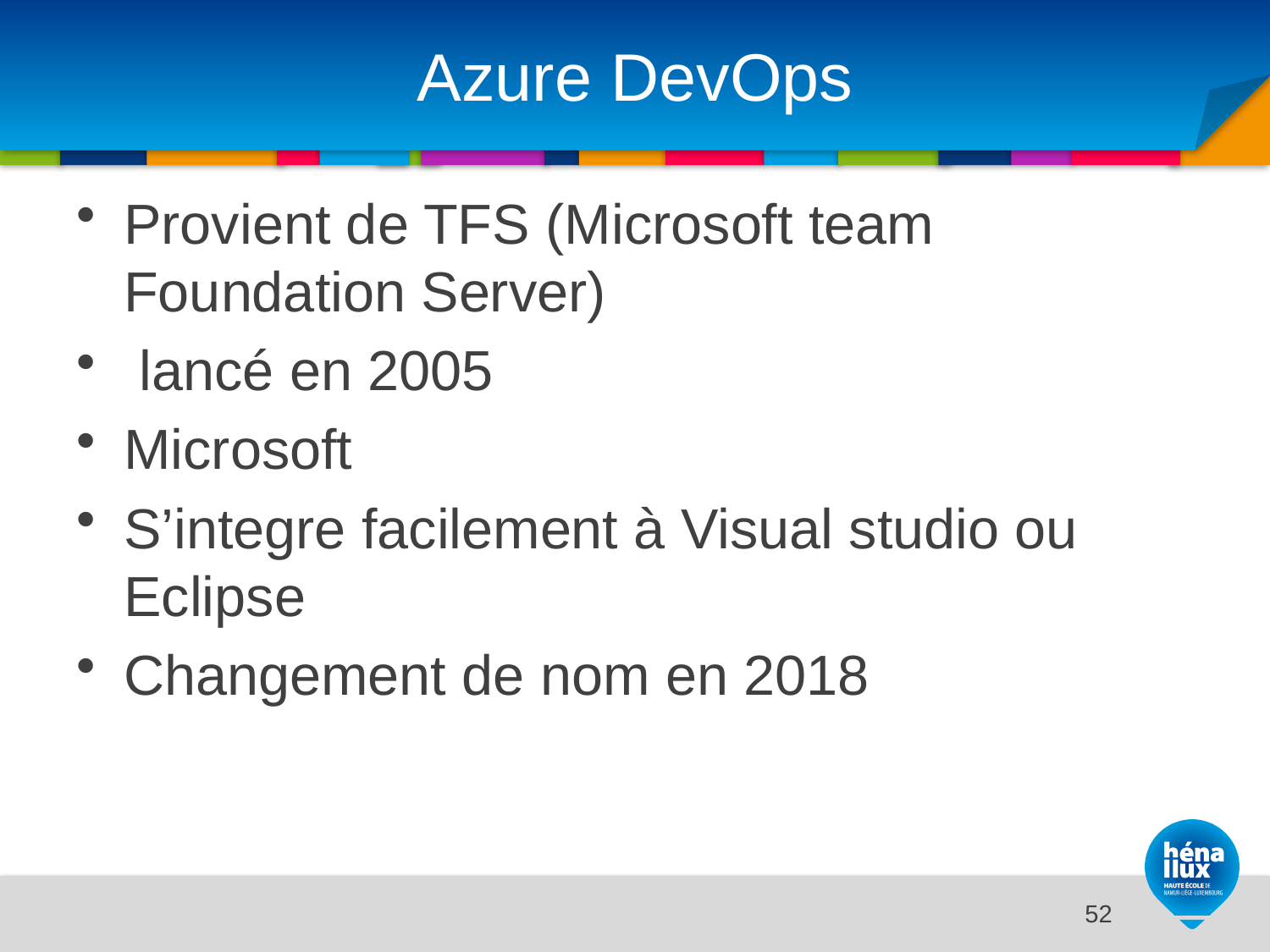

# Azure DevOps
Provient de TFS (Microsoft team Foundation Server)
 lancé en 2005
Microsoft
S’integre facilement à Visual studio ou Eclipse
Changement de nom en 2018

52